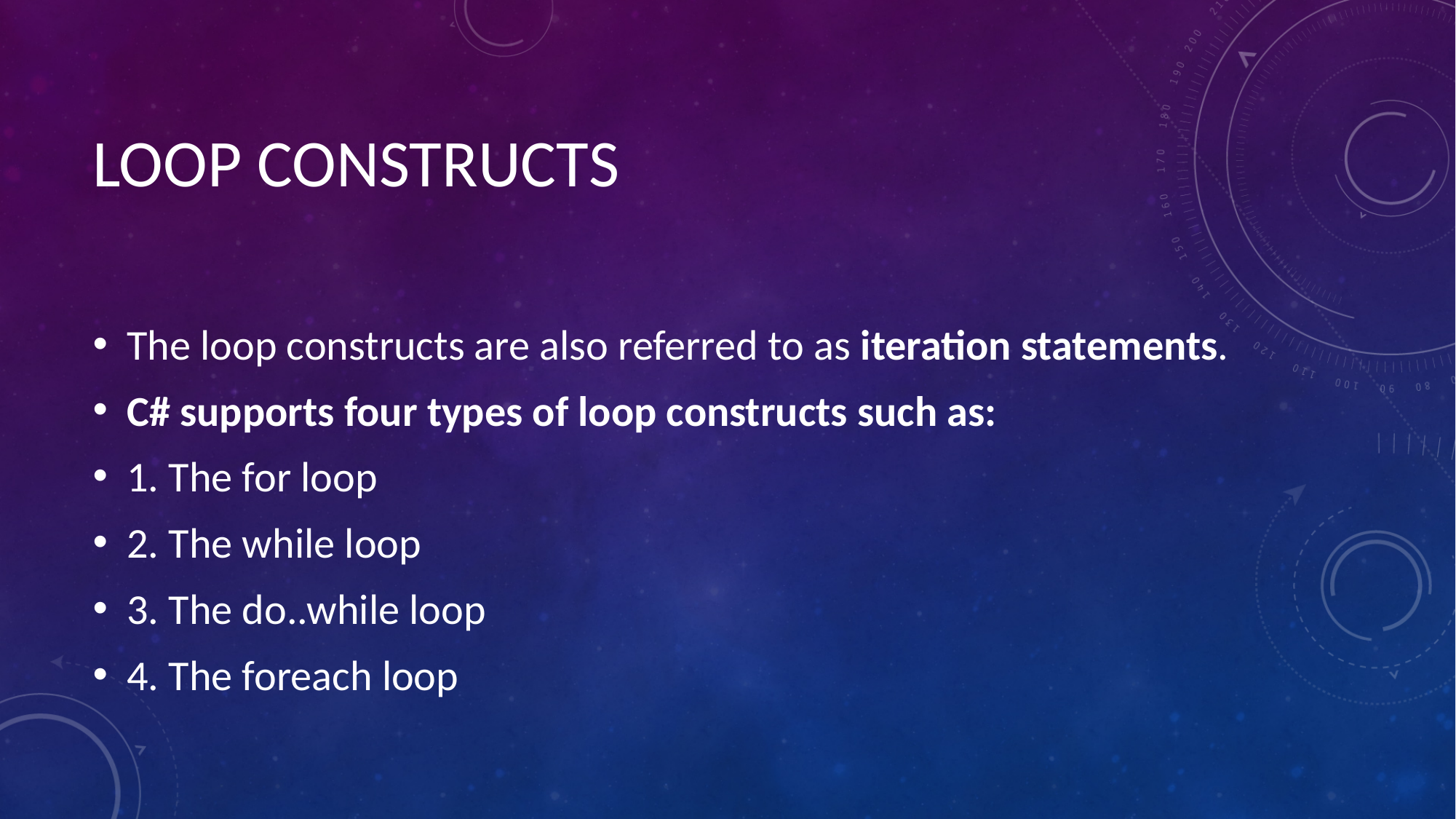

# Loop Constructs
The loop constructs are also referred to as iteration statements.
C# supports four types of loop constructs such as:
1. The for loop
2. The while loop
3. The do..while loop
4. The foreach loop